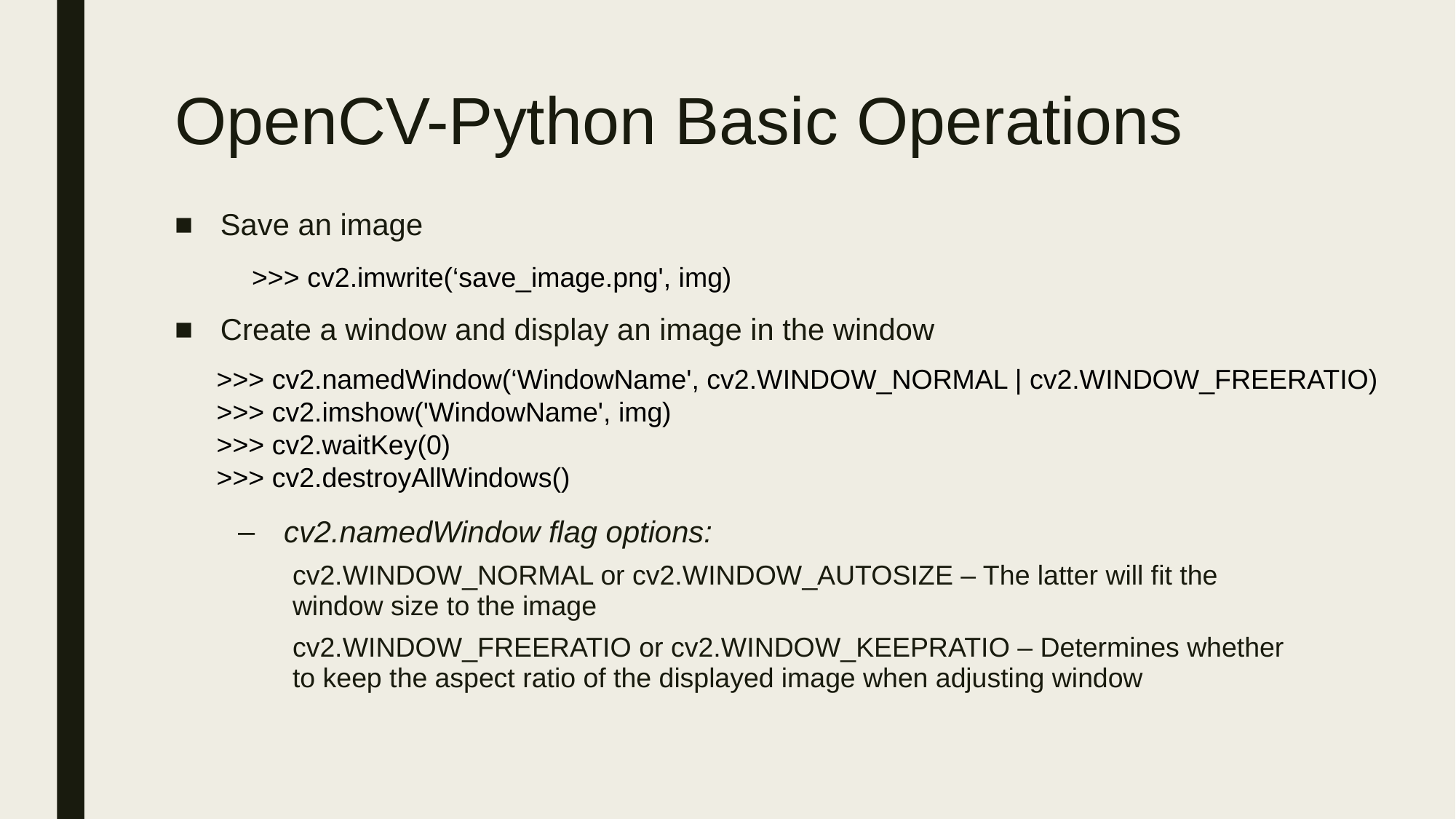

# OpenCV-Python Basic Operations
Save an image

Create a window and display an image in the window

cv2.namedWindow flag options:
cv2.WINDOW_NORMAL or cv2.WINDOW_AUTOSIZE – The latter will fit the window size to the image
cv2.WINDOW_FREERATIO or cv2.WINDOW_KEEPRATIO – Determines whether to keep the aspect ratio of the displayed image when adjusting window

>>> cv2.imwrite(‘save_image.png', img)
>>> cv2.namedWindow(‘WindowName', cv2.WINDOW_NORMAL | cv2.WINDOW_FREERATIO)
>>> cv2.imshow('WindowName', img)
>>> cv2.waitKey(0)
>>> cv2.destroyAllWindows()